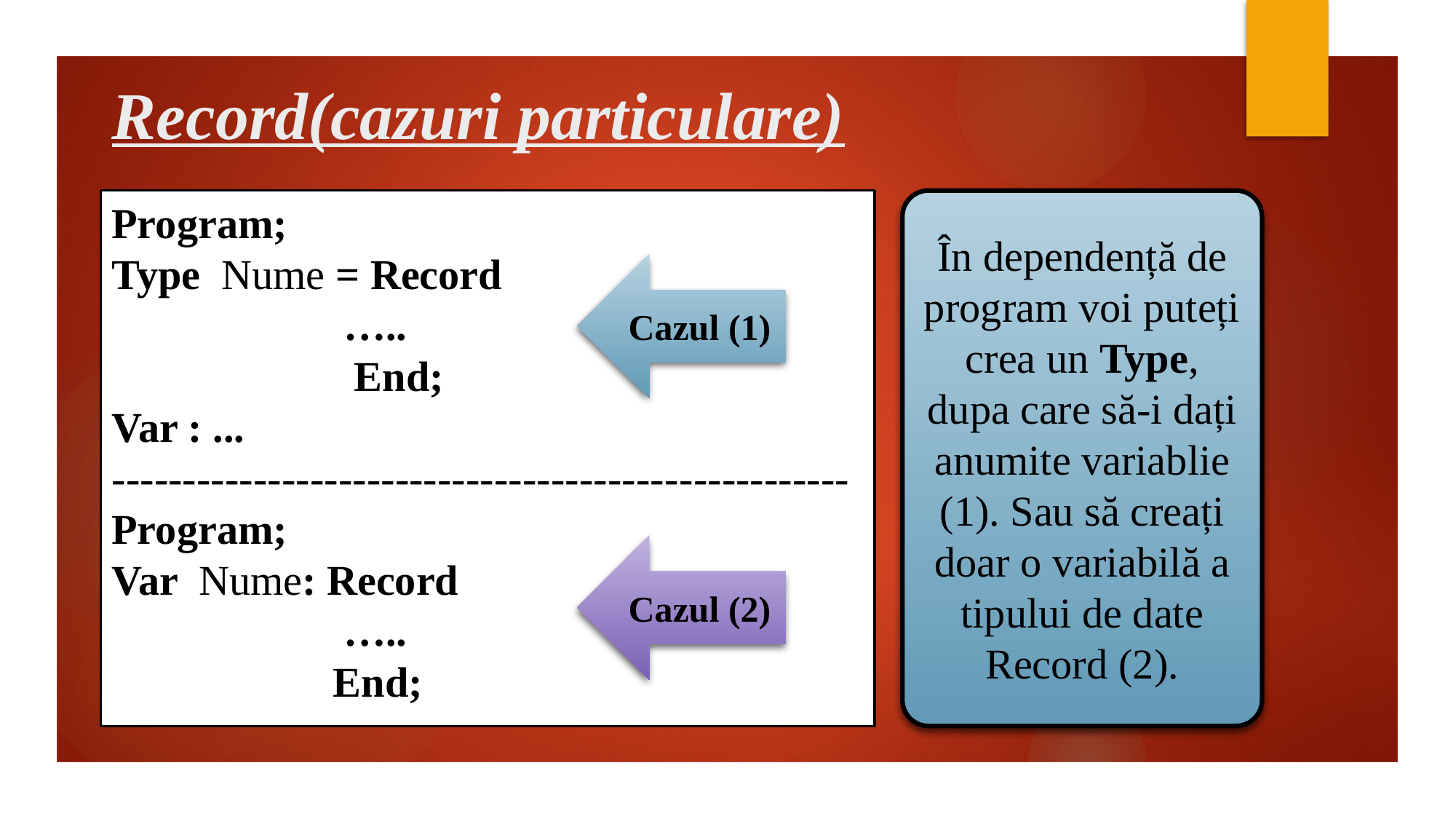

# Record(cazuri particulare)
În dependență de program voi puteți crea un Type, dupa care să-i dați anumite variablie (1). Sau să creați doar o variabilă a tipului de date Record (2).
Program;
Type  Nume = Record
                      …..
                       End;
Var : ...
----------------------------------------------------
Program;
Var  Nume: Record
                      …..
                     End;
Cazul (1)
Cazul (2)